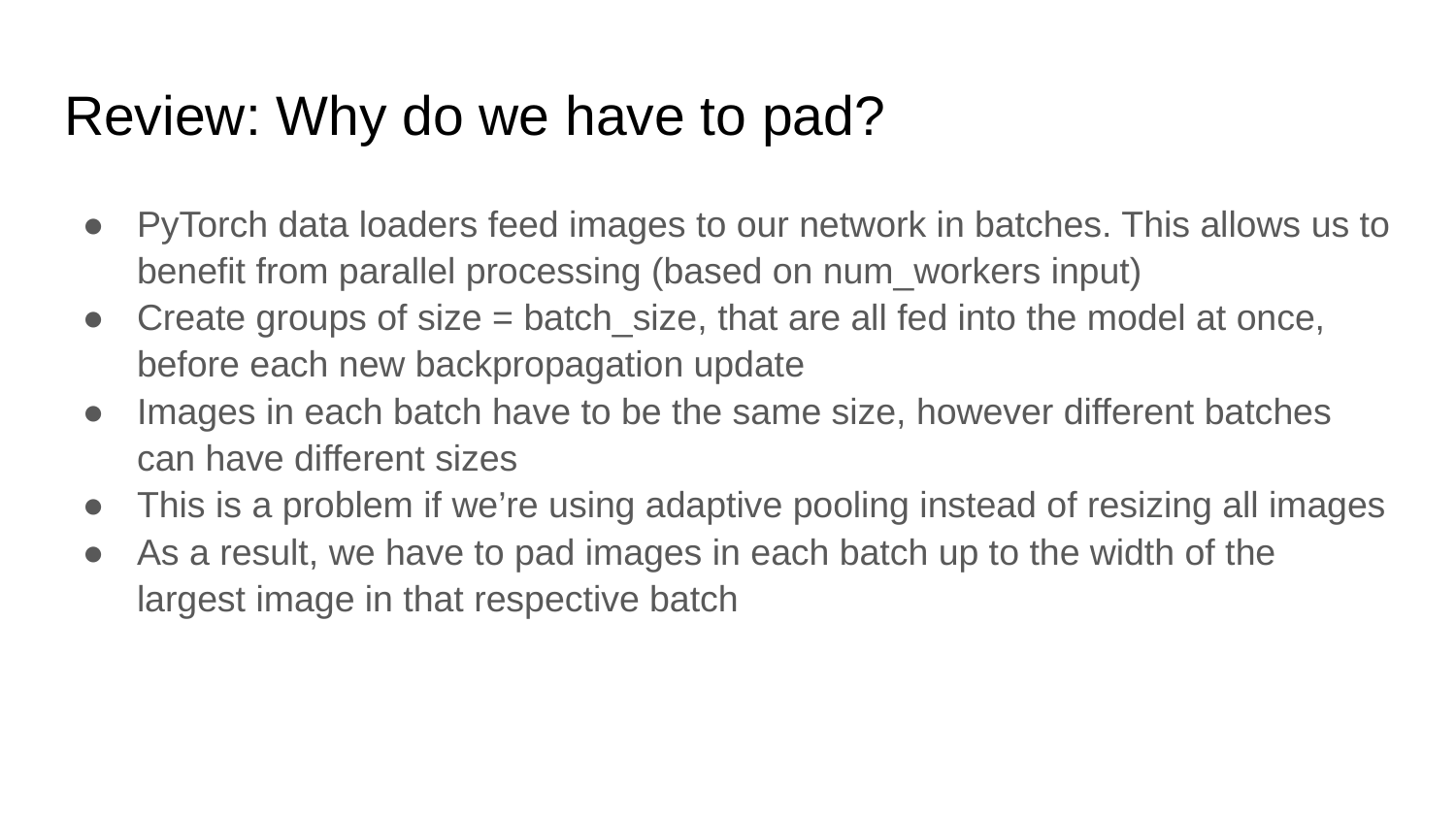

# Review: Why do we have to pad?
PyTorch data loaders feed images to our network in batches. This allows us to benefit from parallel processing (based on num_workers input)
Create groups of size = batch_size, that are all fed into the model at once, before each new backpropagation update
Images in each batch have to be the same size, however different batches can have different sizes
This is a problem if we’re using adaptive pooling instead of resizing all images
As a result, we have to pad images in each batch up to the width of the largest image in that respective batch